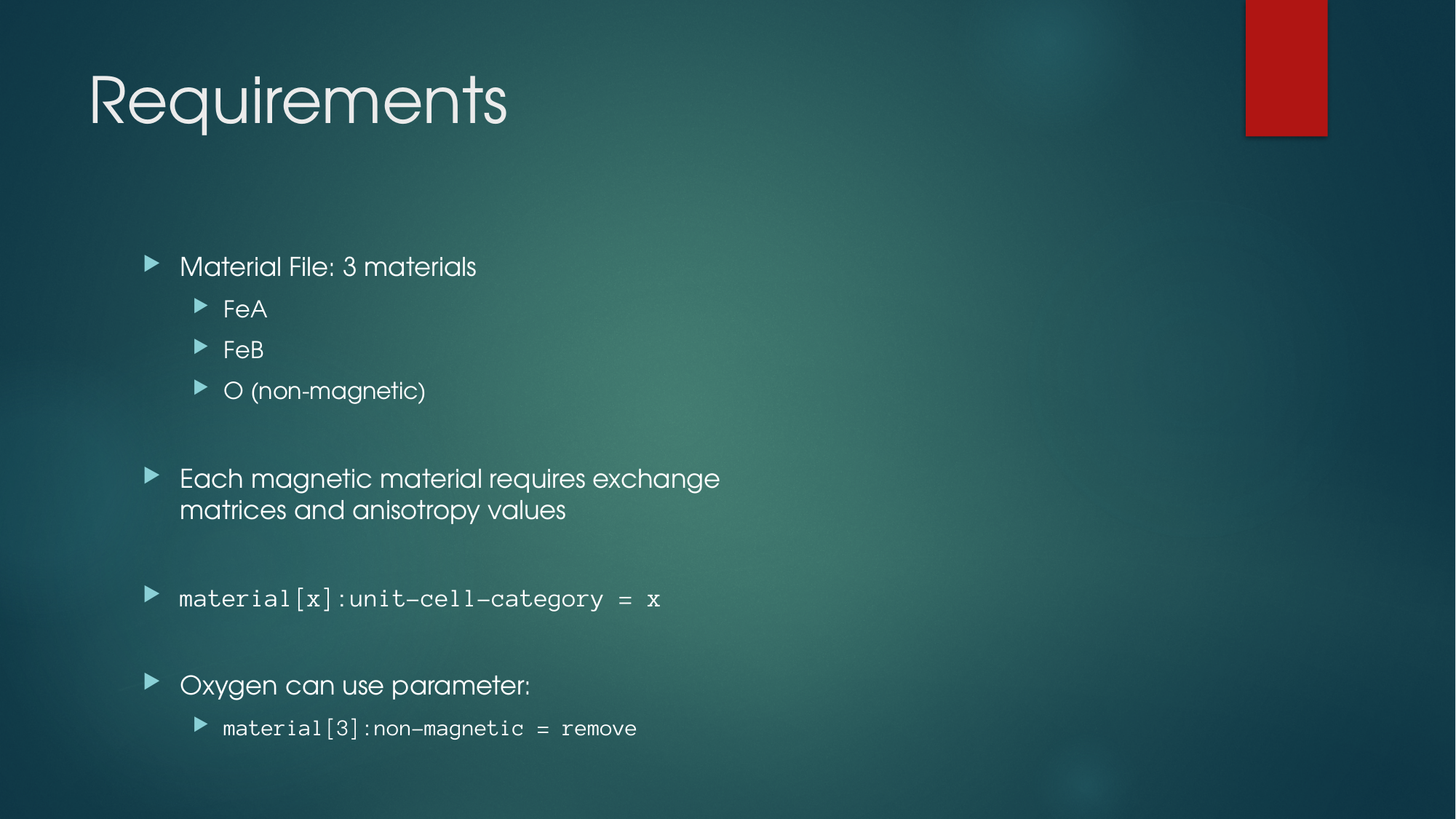

# Requirements
Material File: 3 materials
FeA
FeB
O (non-magnetic)

Each magnetic material requires exchange
matrices and anisotropy values

material[x]:unit-cell-category = x

Oxygen can use parameter:
material[3]:non-magnetic = remove